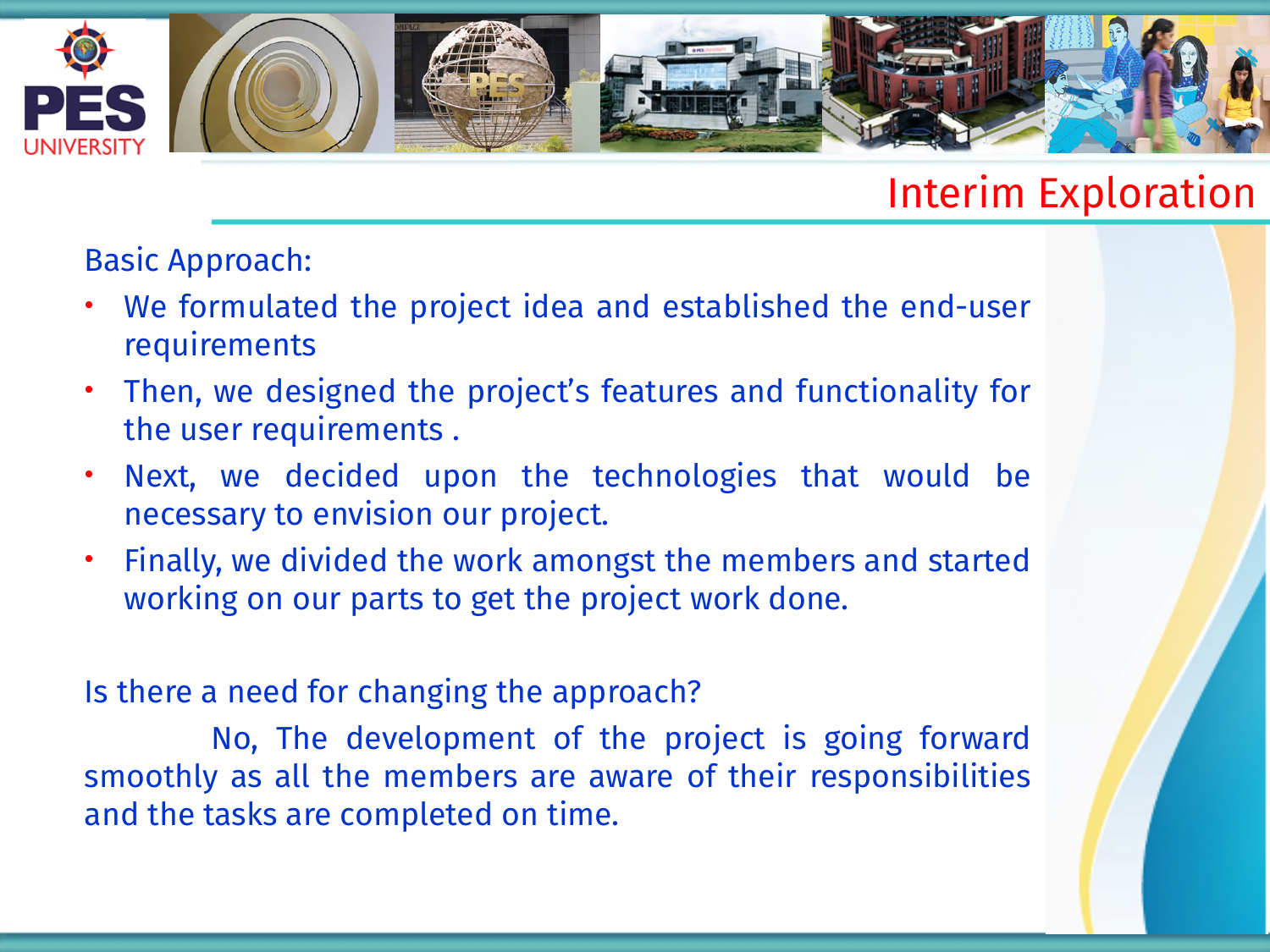

Interim Exploration

Basic Approach:
We formulated the project idea and established the end-user requirements
Then, we designed the project’s features and functionality for the user requirements .
Next, we decided upon the technologies that would be necessary to envision our project.
Finally, we divided the work amongst the members and started working on our parts to get the project work done.

Is there a need for changing the approach?
	No, The development of the project is going forward smoothly as all the members are aware of their responsibilities and the tasks are completed on time.